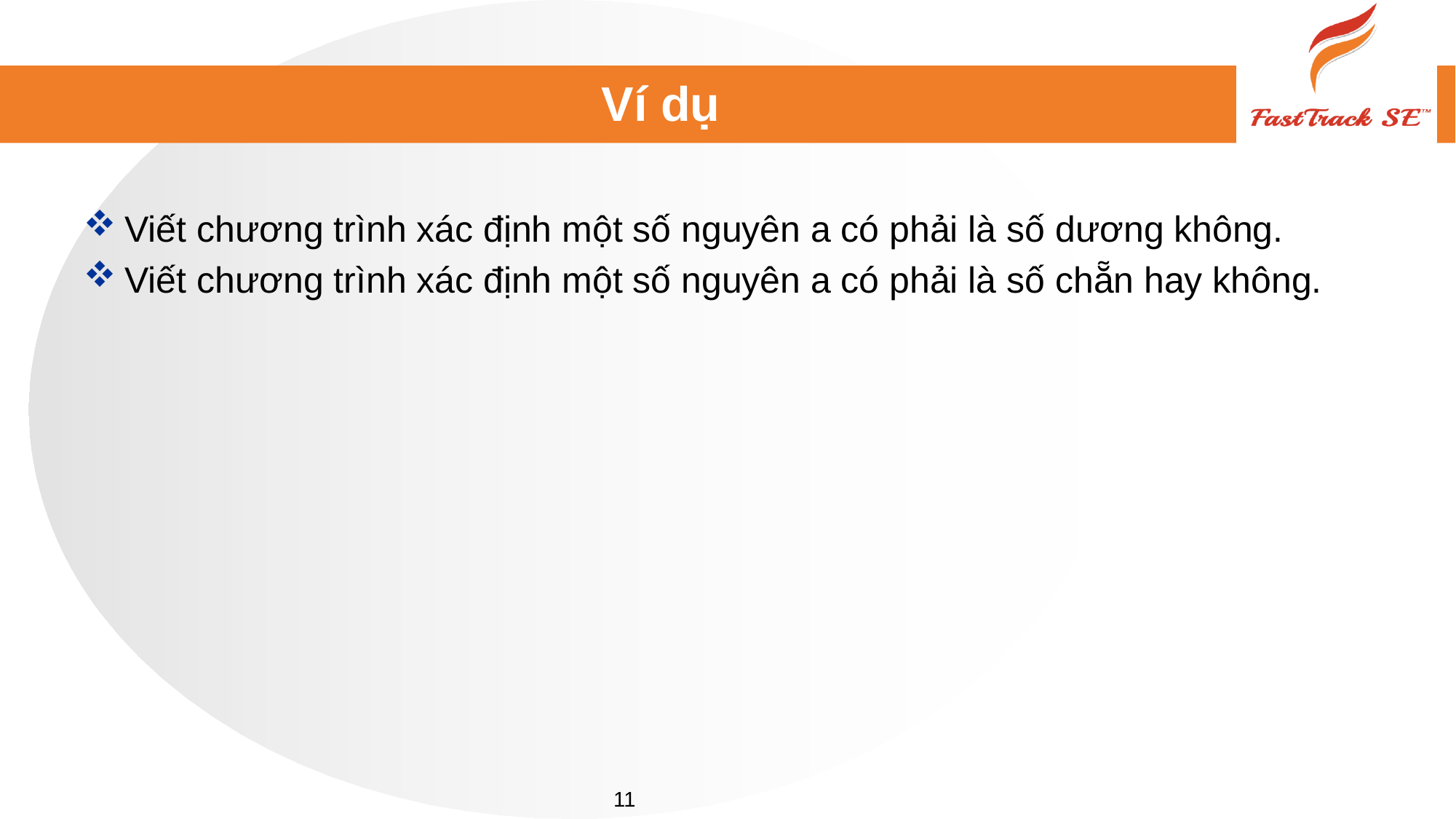

# Ví dụ
Viết chương trình xác định một số nguyên a có phải là số dương không.
Viết chương trình xác định một số nguyên a có phải là số chẵn hay không.

11